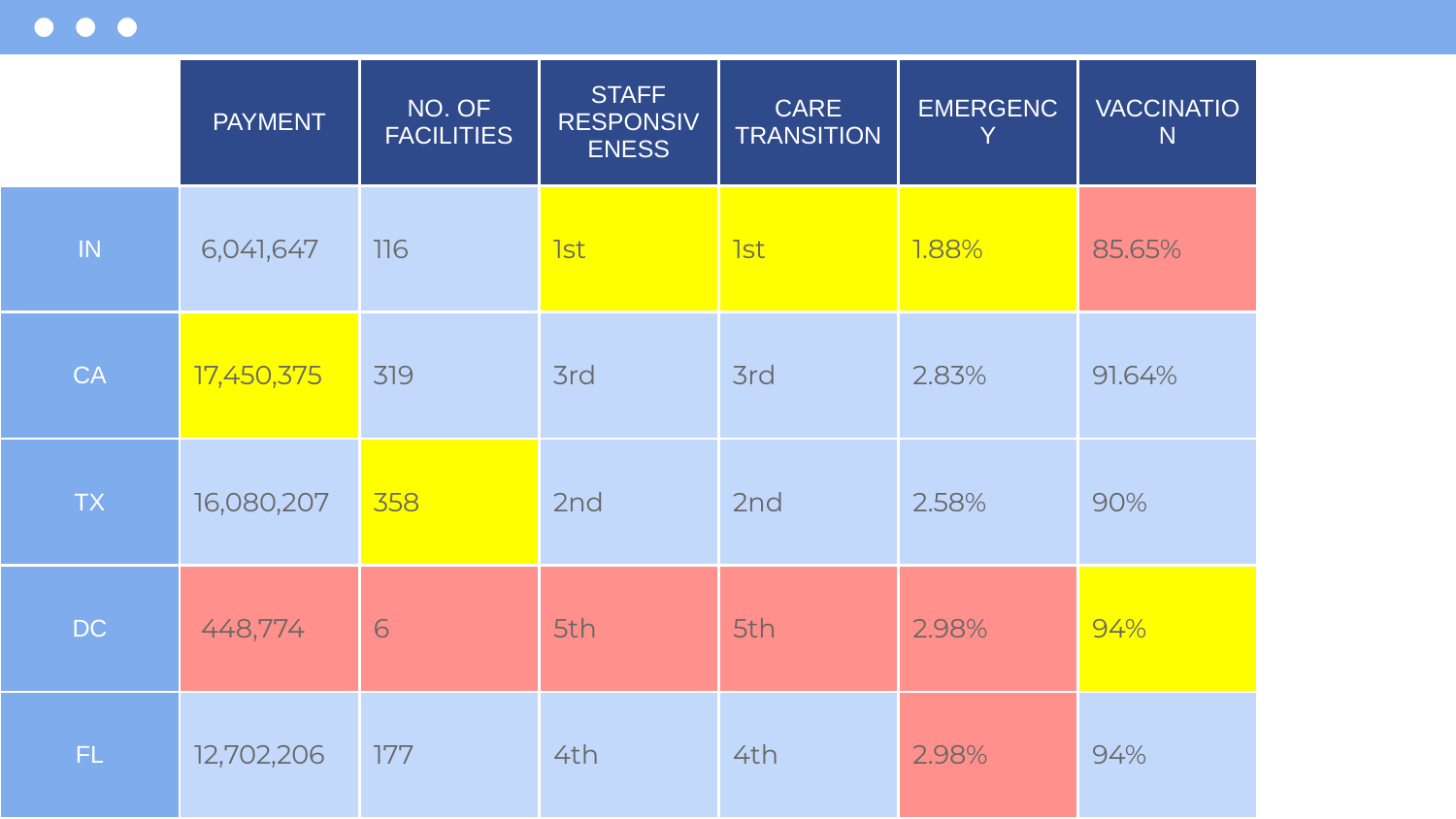

|  | PAYMENT | NO. OF FACILITIES | STAFF RESPONSIVENESS | CARE TRANSITION | EMERGENCY | VACCINATION |
| --- | --- | --- | --- | --- | --- | --- |
| IN | 6,041,647 | 116 | 1st | 1st | 1.88% | 85.65% |
| CA | 17,450,375 | 319 | 3rd | 3rd | 2.83% | 91.64% |
| TX | 16,080,207 | 358 | 2nd | 2nd | 2.58% | 90% |
| DC | 448,774 | 6 | 5th | 5th | 2.98% | 94% |
| FL | 12,702,206 | 177 | 4th | 4th | 2.98% | 94% |
#